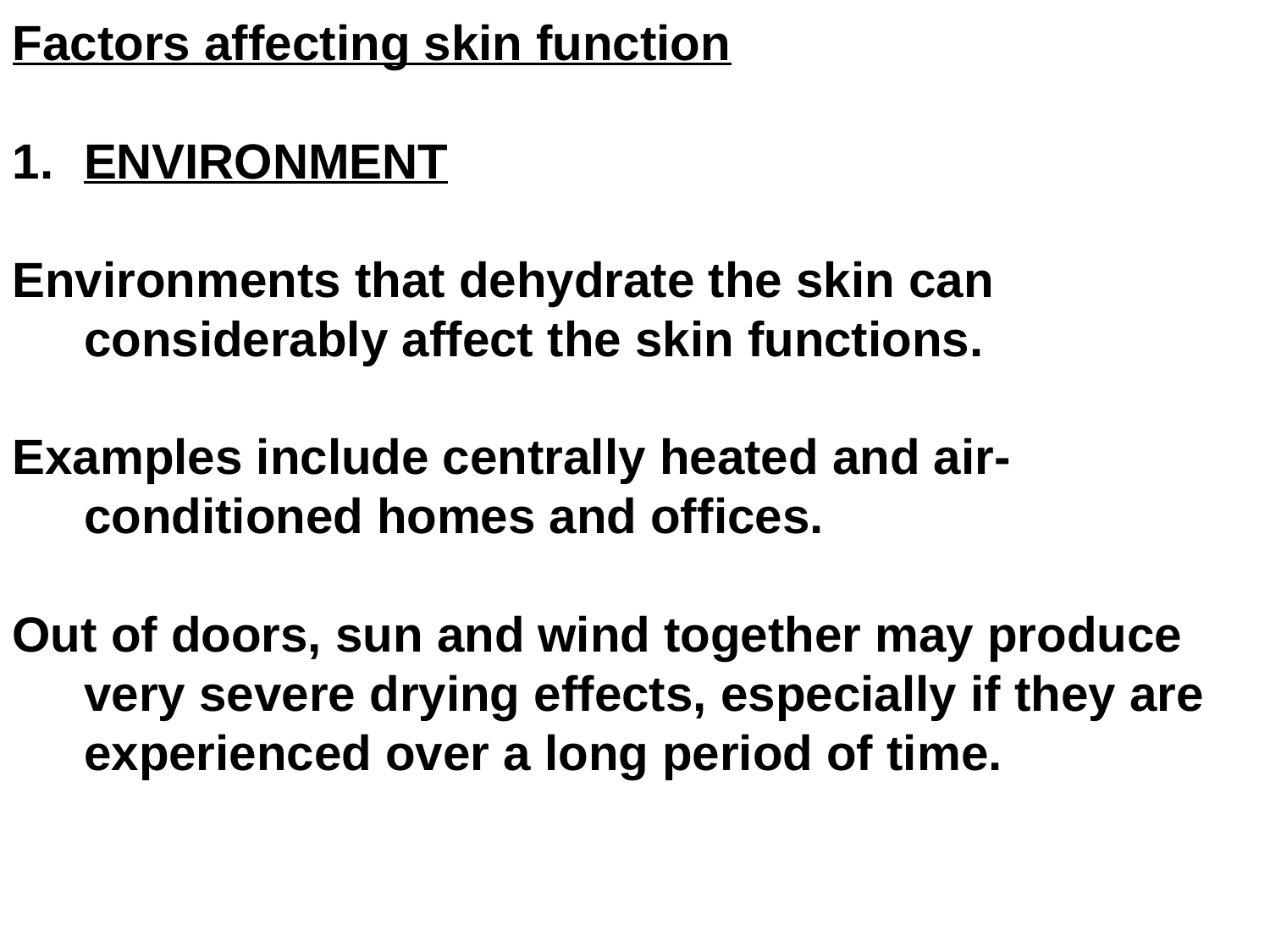

Factors affecting skin function

ENVIRONMENT

Environments that dehydrate the skin can considerably affect the skin functions.

Examples include centrally heated and air-conditioned homes and offices.
Out of doors, sun and wind together may produce very severe drying effects, especially if they are experienced over a long period of time.